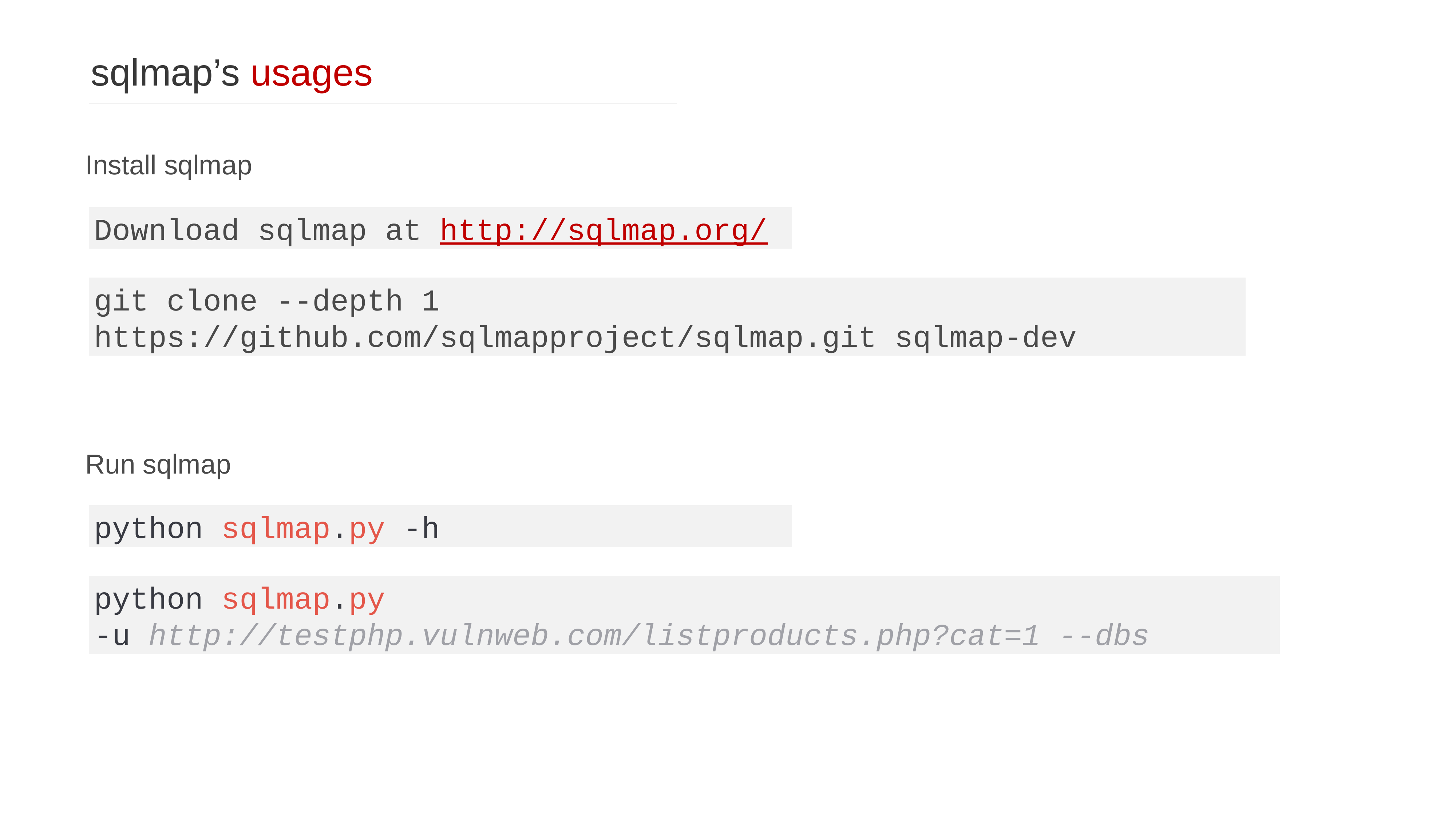

sqlmap’s usages
Install sqlmap
Download sqlmap at http://sqlmap.org/
git clone --depth 1 https://github.com/sqlmapproject/sqlmap.git sqlmap-dev
Run sqlmap
python sqlmap.py -h
python sqlmap.py
-u http://testphp.vulnweb.com/listproducts.php?cat=1 --dbs